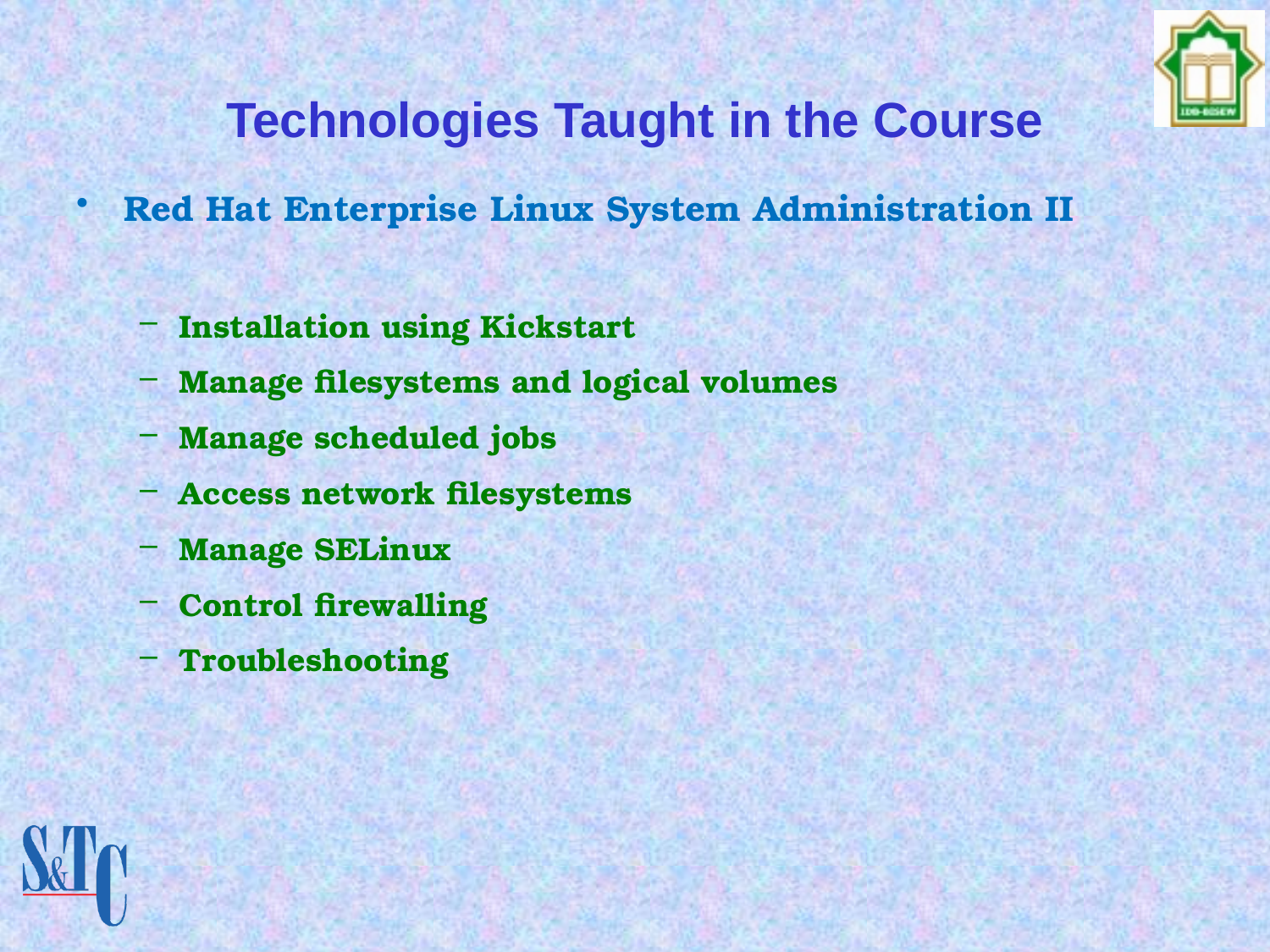

# Technologies Taught in the Course
Red Hat Enterprise Linux System Administration II

Installation using Kickstart
Manage filesystems and logical volumes
Manage scheduled jobs
Access network filesystems
Manage SELinux
Control firewalling
Troubleshooting